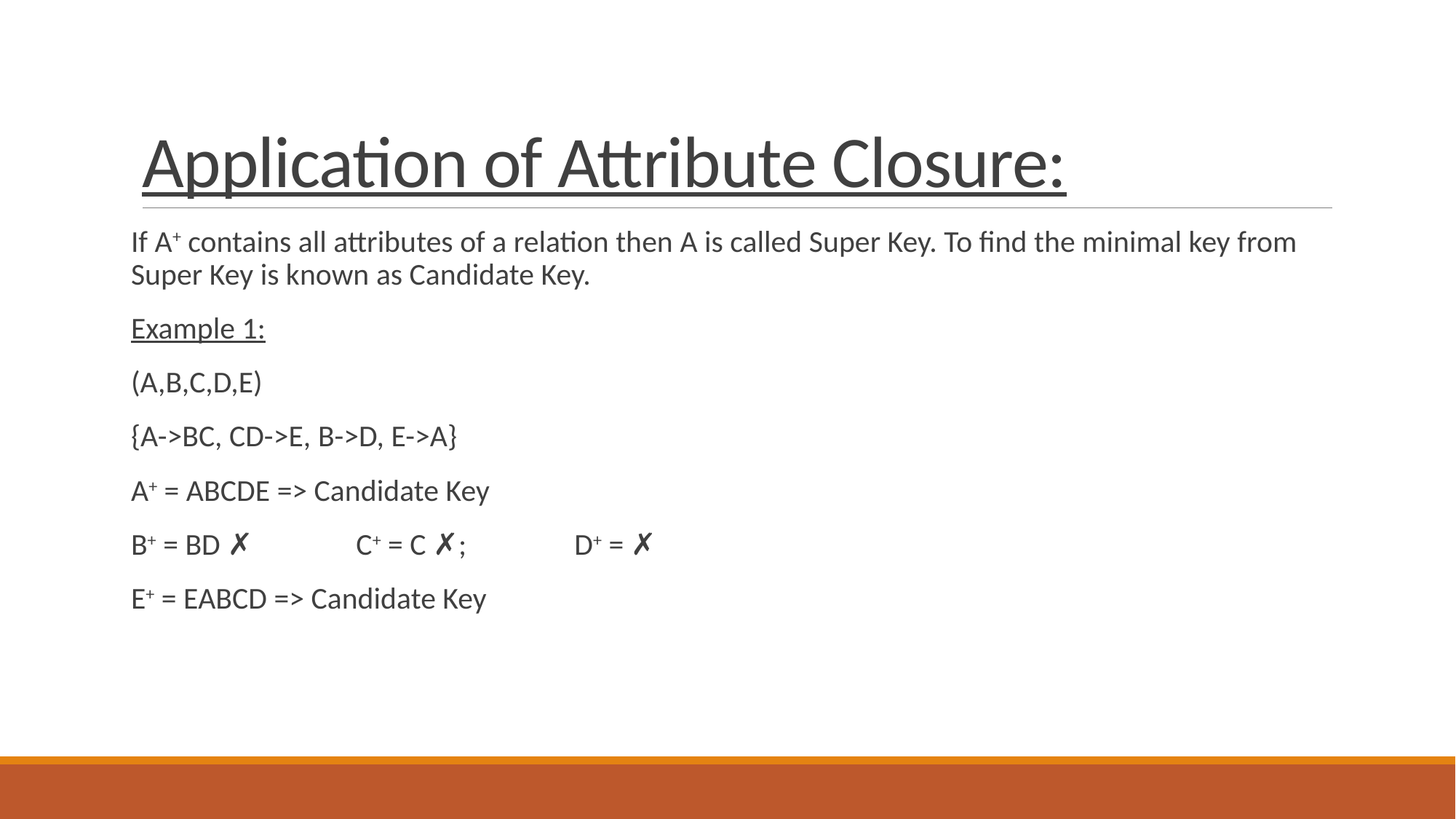

# Application of Attribute Closure:
If A+ contains all attributes of a relation then A is called Super Key. To find the minimal key from Super Key is known as Candidate Key.
Example 1:
(A,B,C,D,E)
{A->BC, CD->E, B->D, E->A}
A+ = ABCDE => Candidate Key
B+ = BD ✗	 C+ = C ✗;	 D+ = ✗
E+ = EABCD => Candidate Key